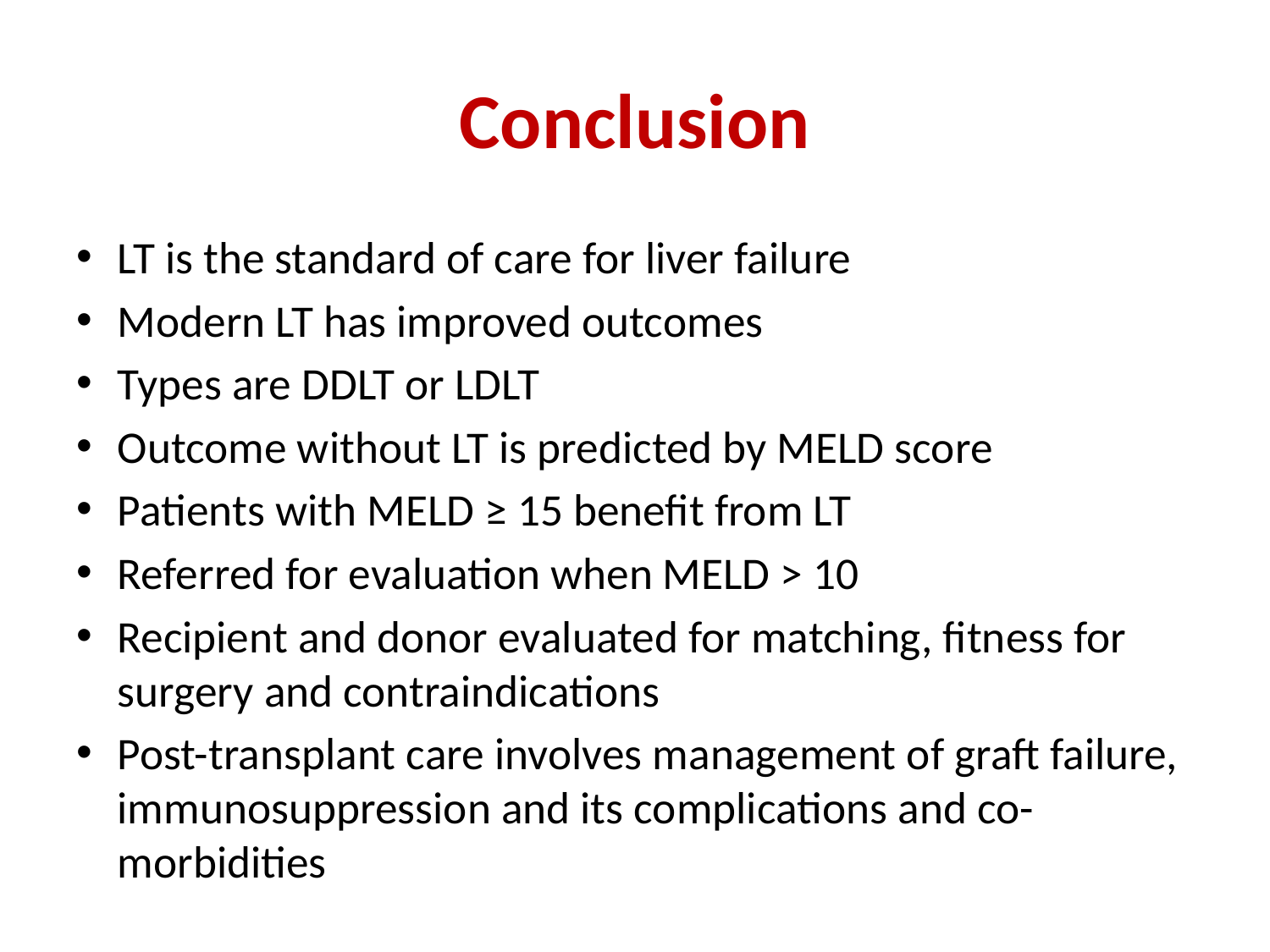

# Conclusion
LT is the standard of care for liver failure
Modern LT has improved outcomes
Types are DDLT or LDLT
Outcome without LT is predicted by MELD score
Patients with MELD ≥ 15 benefit from LT
Referred for evaluation when MELD > 10
Recipient and donor evaluated for matching, fitness for surgery and contraindications
Post-transplant care involves management of graft failure, immunosuppression and its complications and co-morbidities